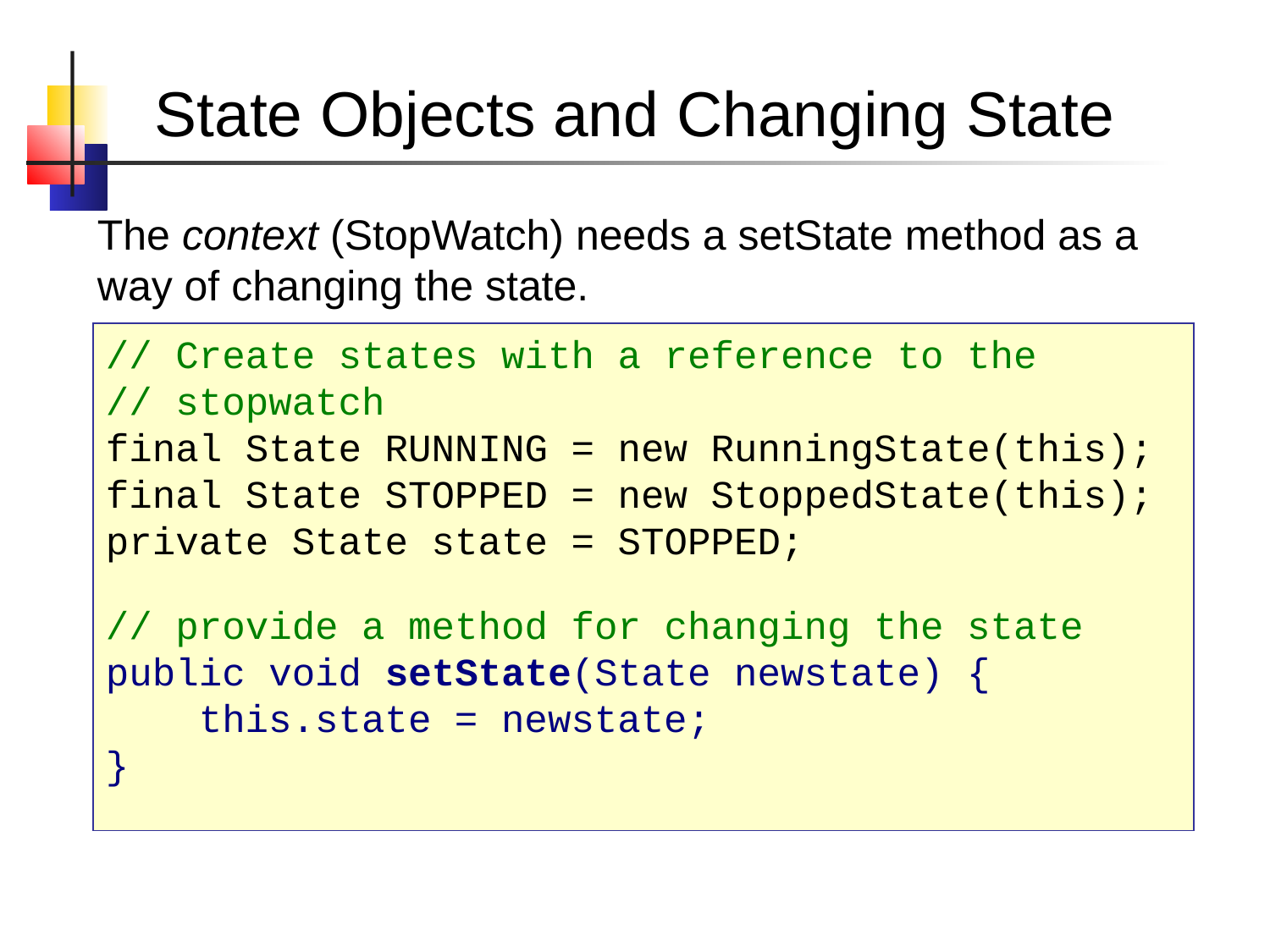

State Objects and Changing State
The context (StopWatch) needs a setState method as a way of changing the state.

// Create states with a reference to the
// stopwatch
final State RUNNING = new RunningState(this);
final State STOPPED = new StoppedState(this);
private State state = STOPPED;

// provide a method for changing the state
public void setState(State newstate) {
    this.state = newstate;
}